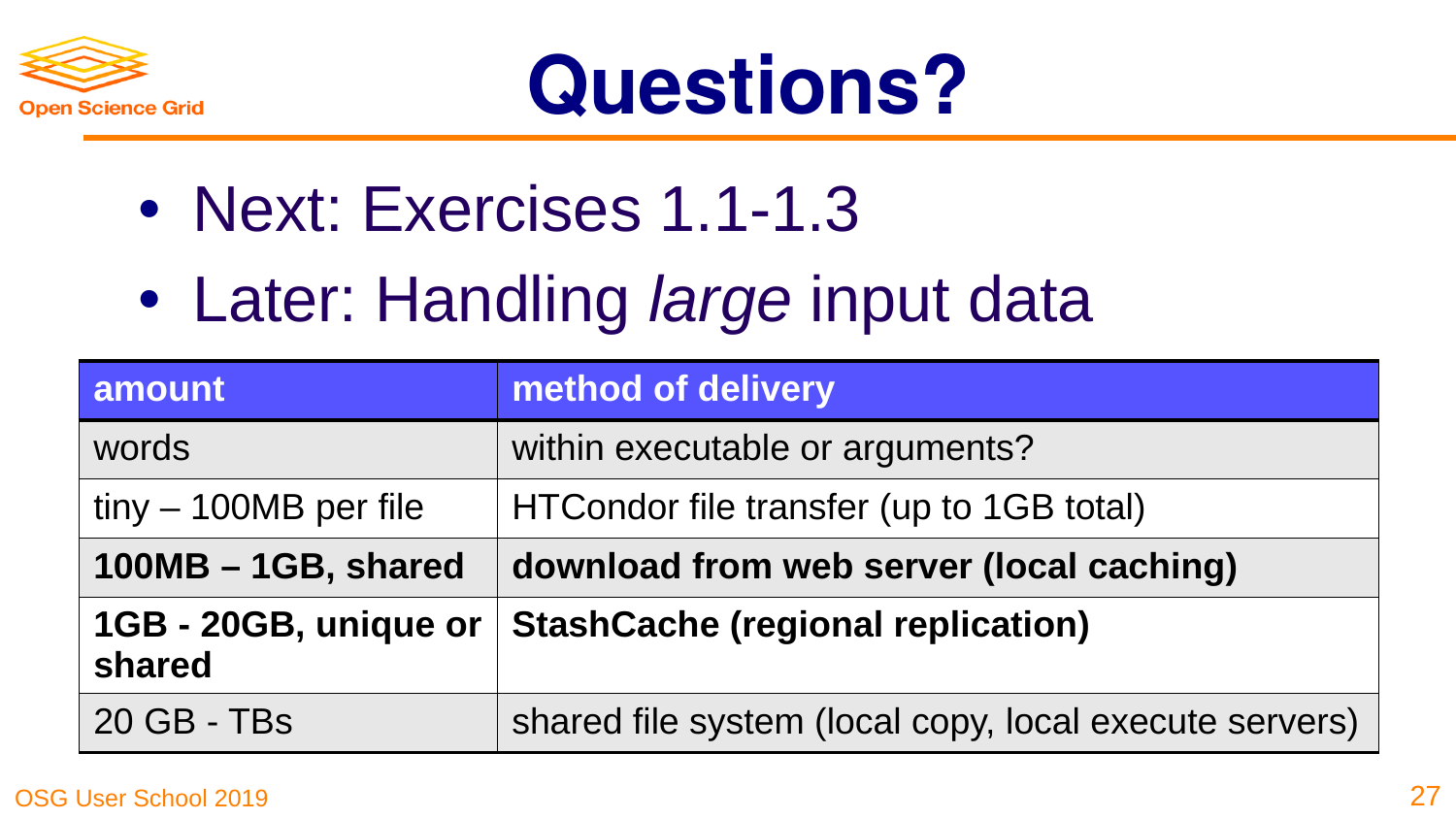

# Questions?
Next: Exercises 1.1-1.3
Later: Handling large input data
| amount | method of delivery |
| --- | --- |
| words | within executable or arguments? |
| tiny – 100MB per file | HTCondor file transfer (up to 1GB total) |
| 100MB – 1GB, shared | download from web server (local caching) |
| 1GB - 20GB, unique or shared | StashCache (regional replication) |
| 20 GB - TBs | shared file system (local copy, local execute servers) |
27